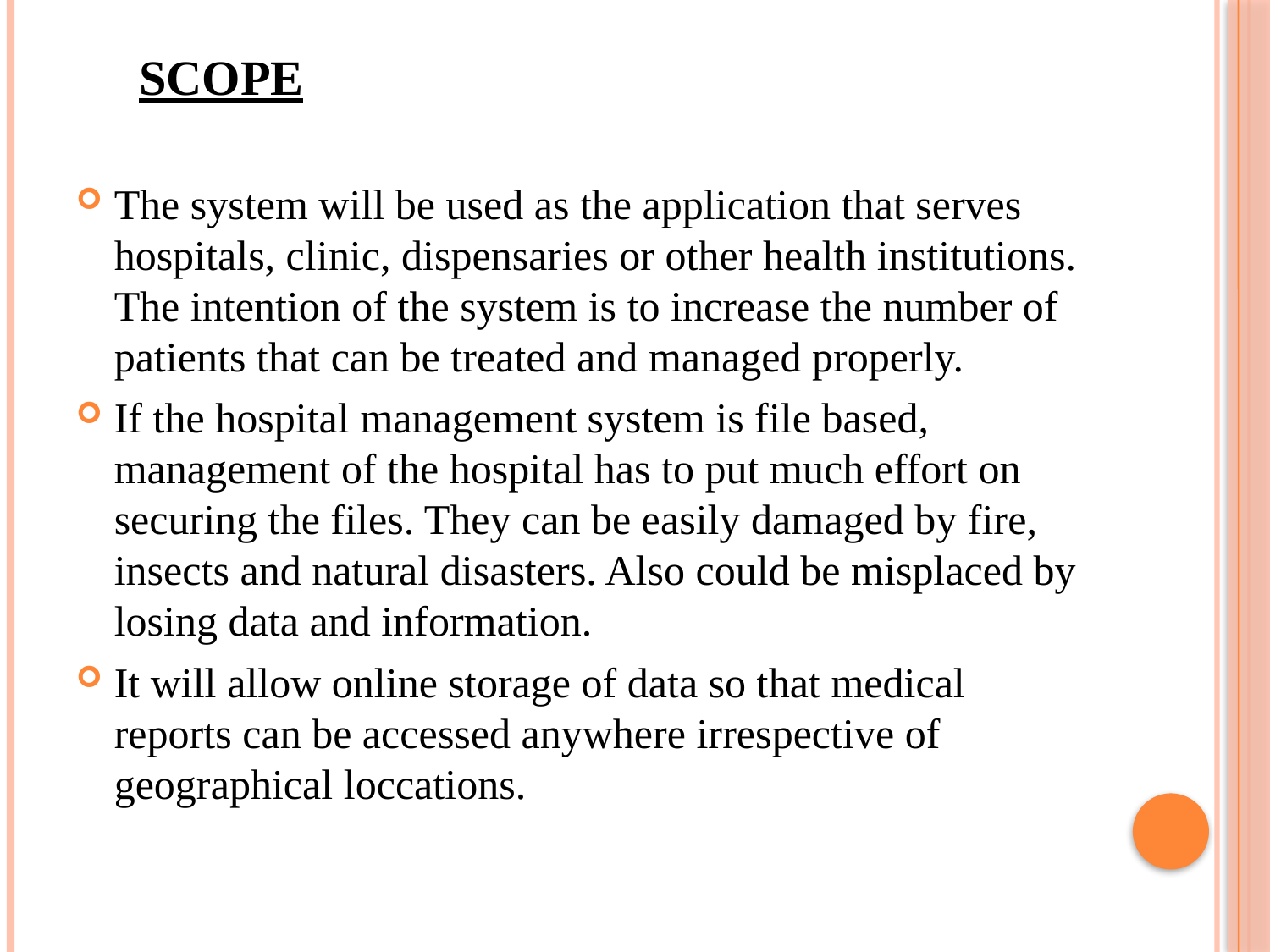

SCOPE

The system will be used as the application that serves hospitals, clinic, dispensaries or other health institutions. The intention of the system is to increase the number of patients that can be treated and managed properly.
If the hospital management system is file based, management of the hospital has to put much effort on securing the files. They can be easily damaged by fire, insects and natural disasters. Also could be misplaced by losing data and information.
It will allow online storage of data so that medical reports can be accessed anywhere irrespective of geographical loccations.